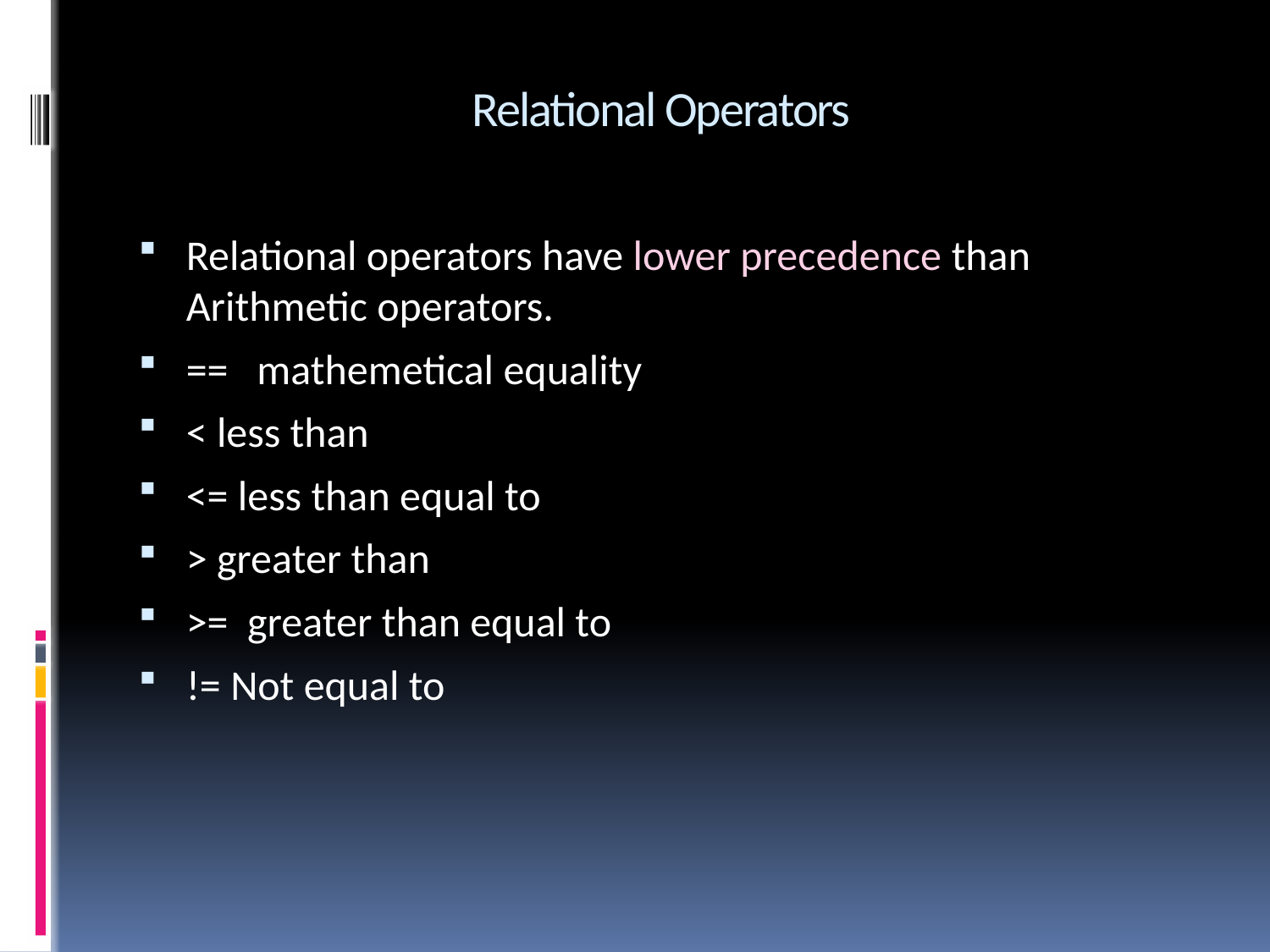

# Relational Operators

Relational operators have lower precedence than Arithmetic operators.
==   mathemetical equality
< less than
<= less than equal to
> greater than
>=  greater than equal to
!= Not equal to